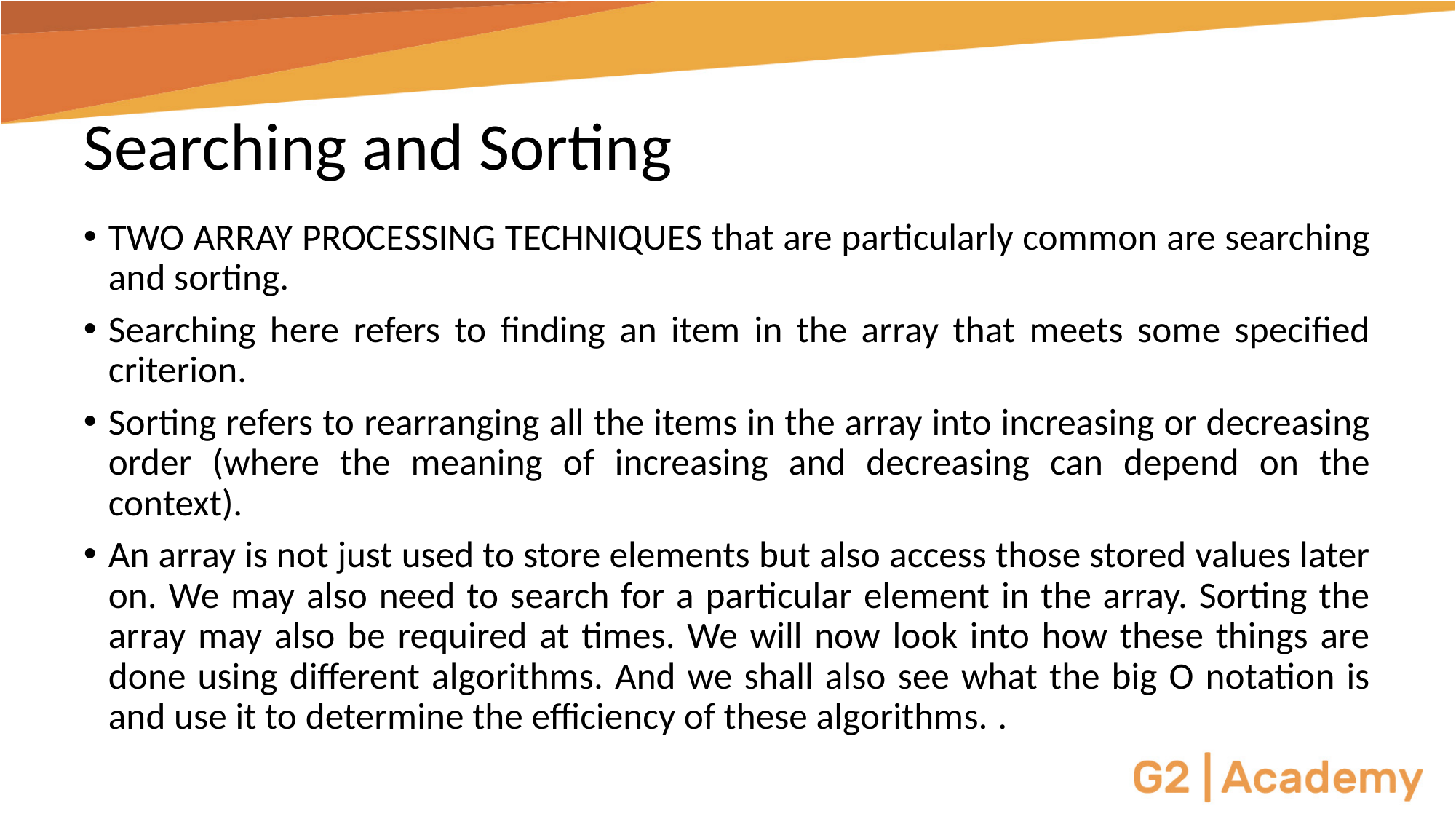

# Searching and Sorting
TWO ARRAY PROCESSING TECHNIQUES that are particularly common are searching and sorting.
Searching here refers to finding an item in the array that meets some specified criterion.
Sorting refers to rearranging all the items in the array into increasing or decreasing order (where the meaning of increasing and decreasing can depend on the context).
An array is not just used to store elements but also access those stored values later on. We may also need to search for a particular element in the array. Sorting the array may also be required at times. We will now look into how these things are done using different algorithms. And we shall also see what the big O notation is and use it to determine the efficiency of these algorithms. .